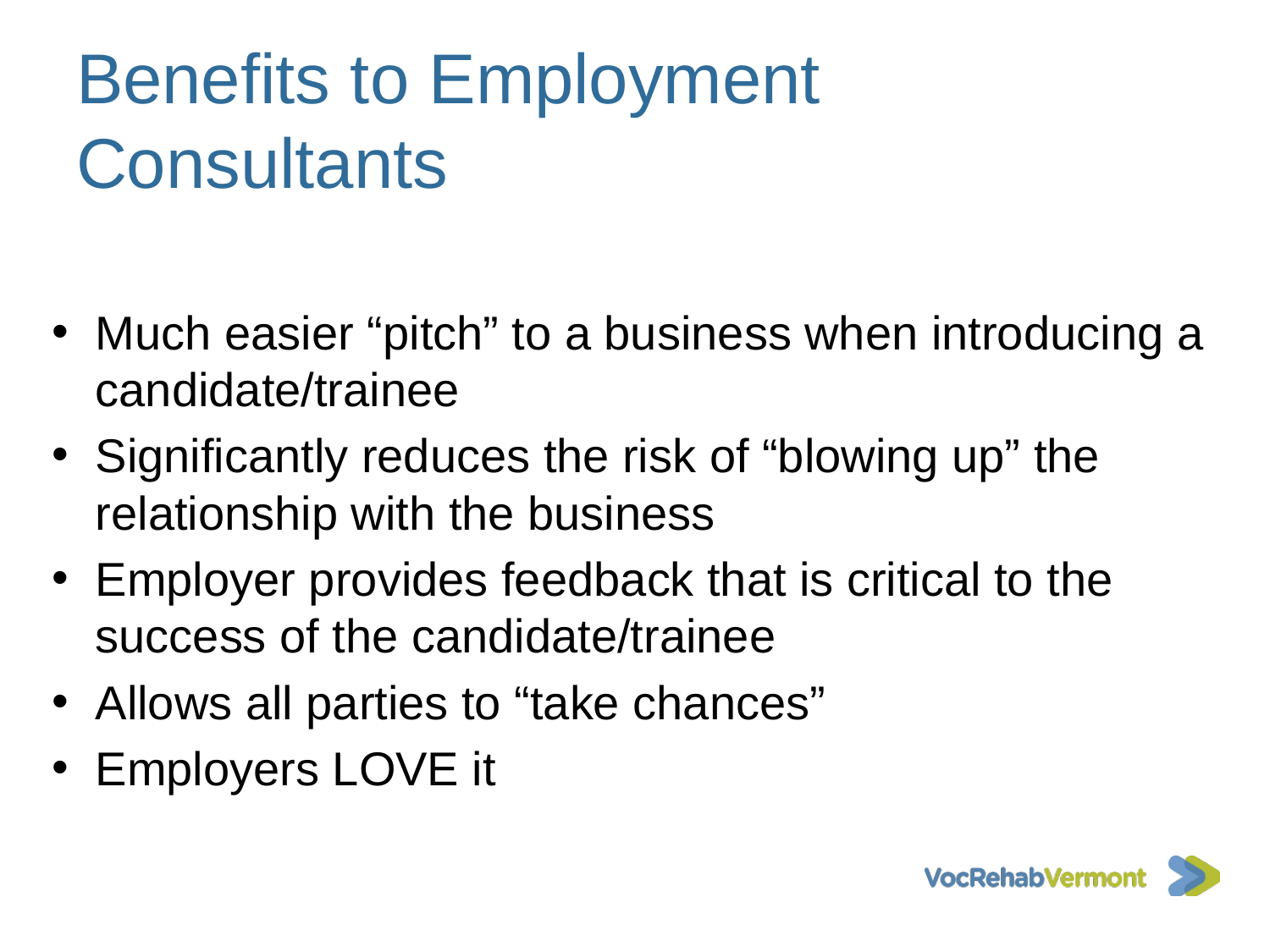

# Benefits to Employment Consultants
Much easier “pitch” to a business when introducing a candidate/trainee
Significantly reduces the risk of “blowing up” the relationship with the business
Employer provides feedback that is critical to the success of the candidate/trainee
Allows all parties to “take chances”
Employers LOVE it